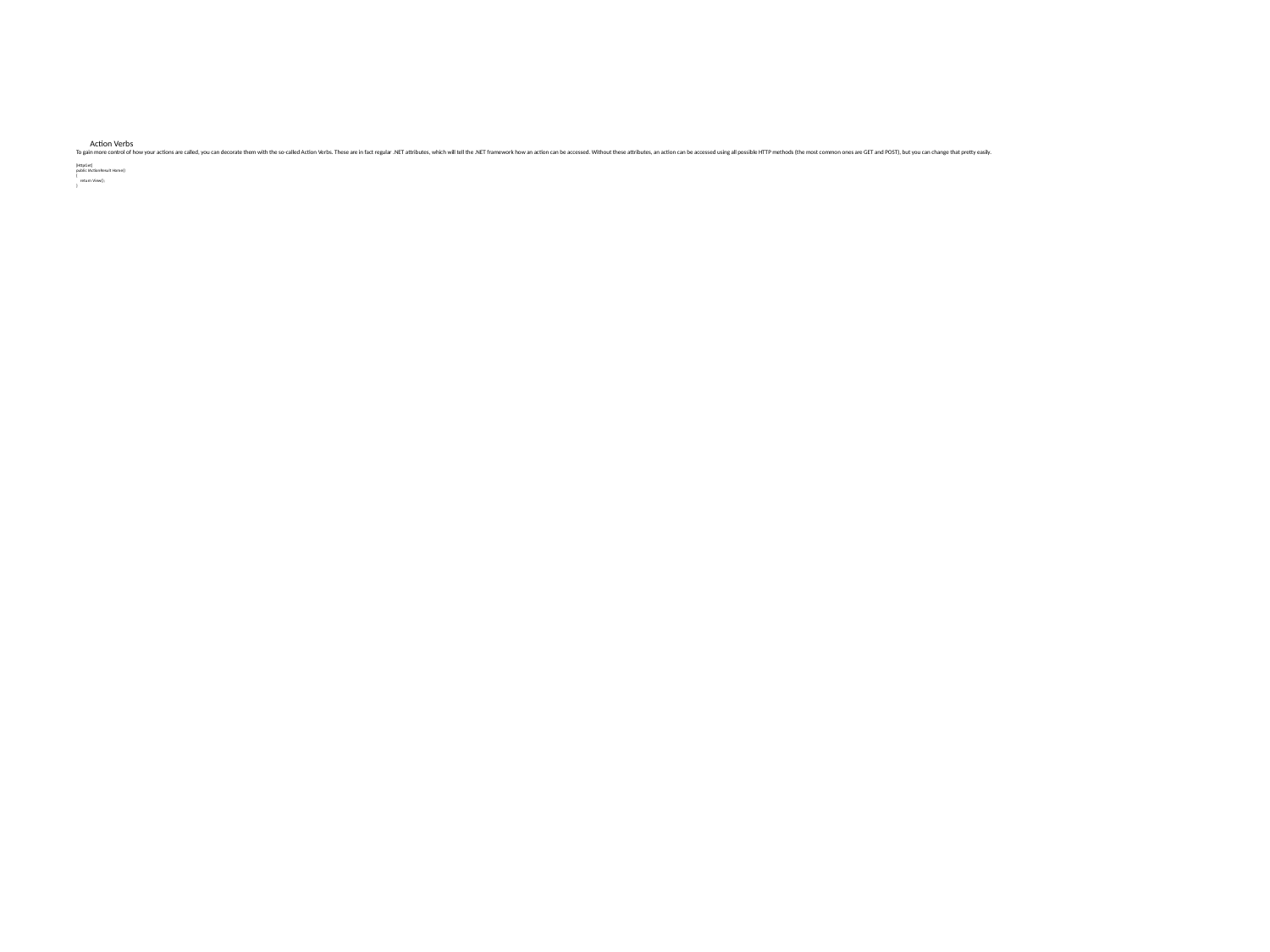

# Action Verbs To gain more control of how your actions are called, you can decorate them with the so-called Action Verbs. These are in fact regular .NET attributes, which will tell the .NET framework how an action can be accessed. Without these attributes, an action can be accessed using all possible HTTP methods (the most common ones are GET and POST), but you can change that pretty easily. [HttpGet] public IActionResult Home() { return View(); }